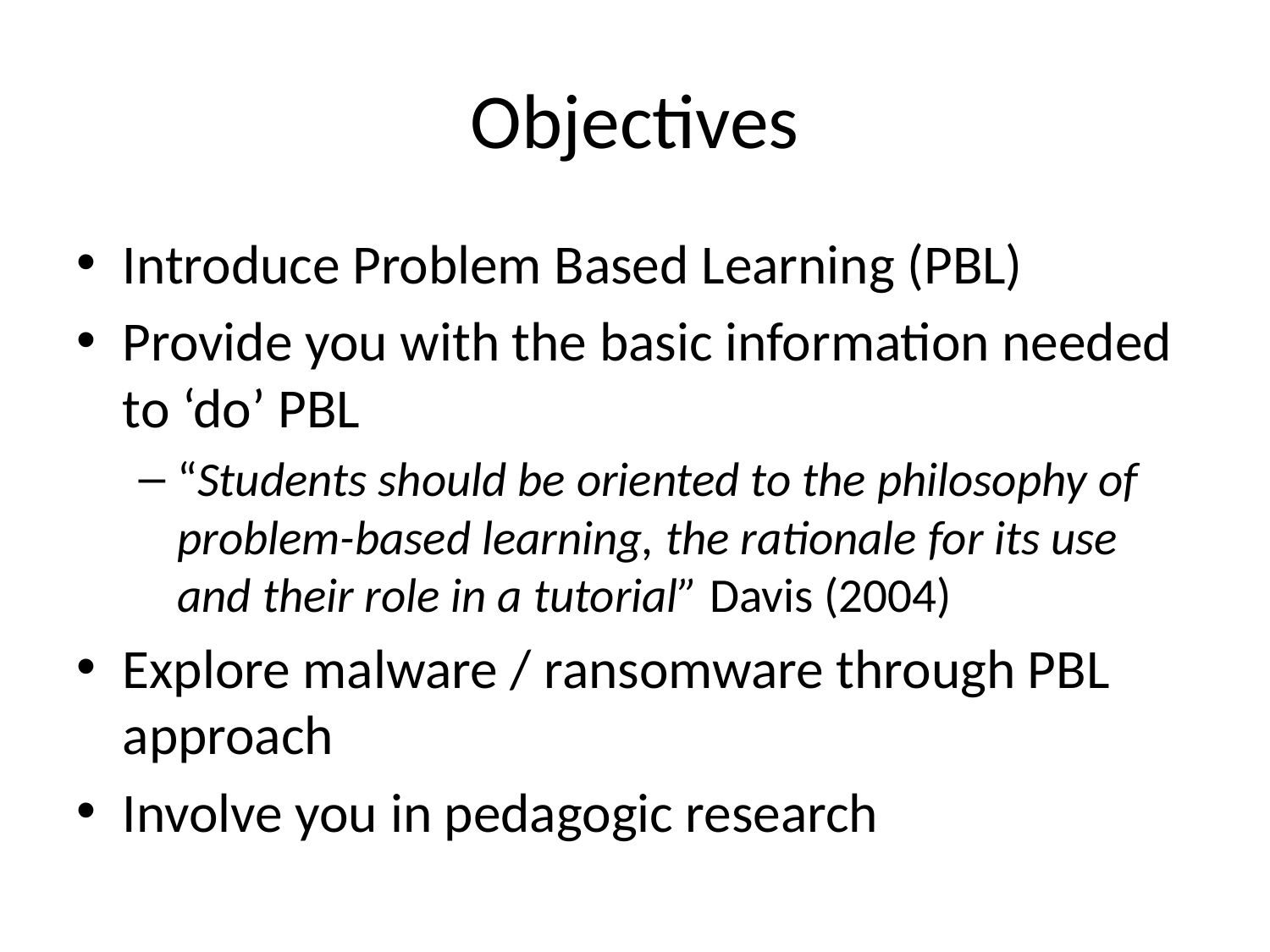

# Objectives
Introduce Problem Based Learning (PBL)
Provide you with the basic information needed to ‘do’ PBL
“Students should be oriented to the philosophy of problem-based learning, the rationale for its use and their role in a tutorial” Davis (2004)
Explore malware / ransomware through PBL approach
Involve you in pedagogic research